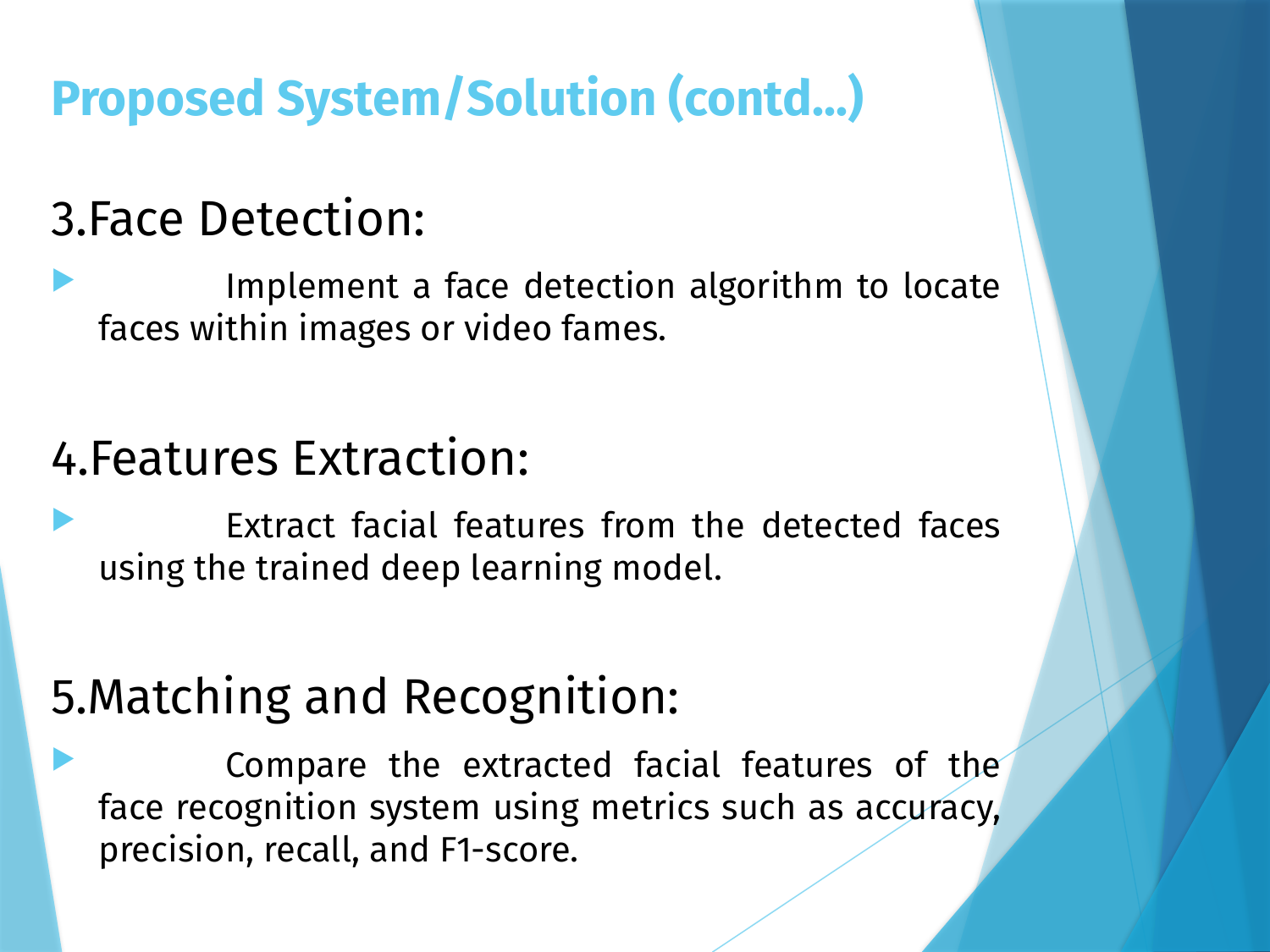

# Proposed System/Solution (contd...)
3.Face Detection:
	Implement a face detection algorithm to locate faces within images or video fames.

4.Features Extraction:
	Extract facial features from the detected faces using the trained deep learning model.

5.Matching and Recognition:
	Compare the extracted facial features of the face recognition system using metrics such as accuracy, precision, recall, and F1-score.